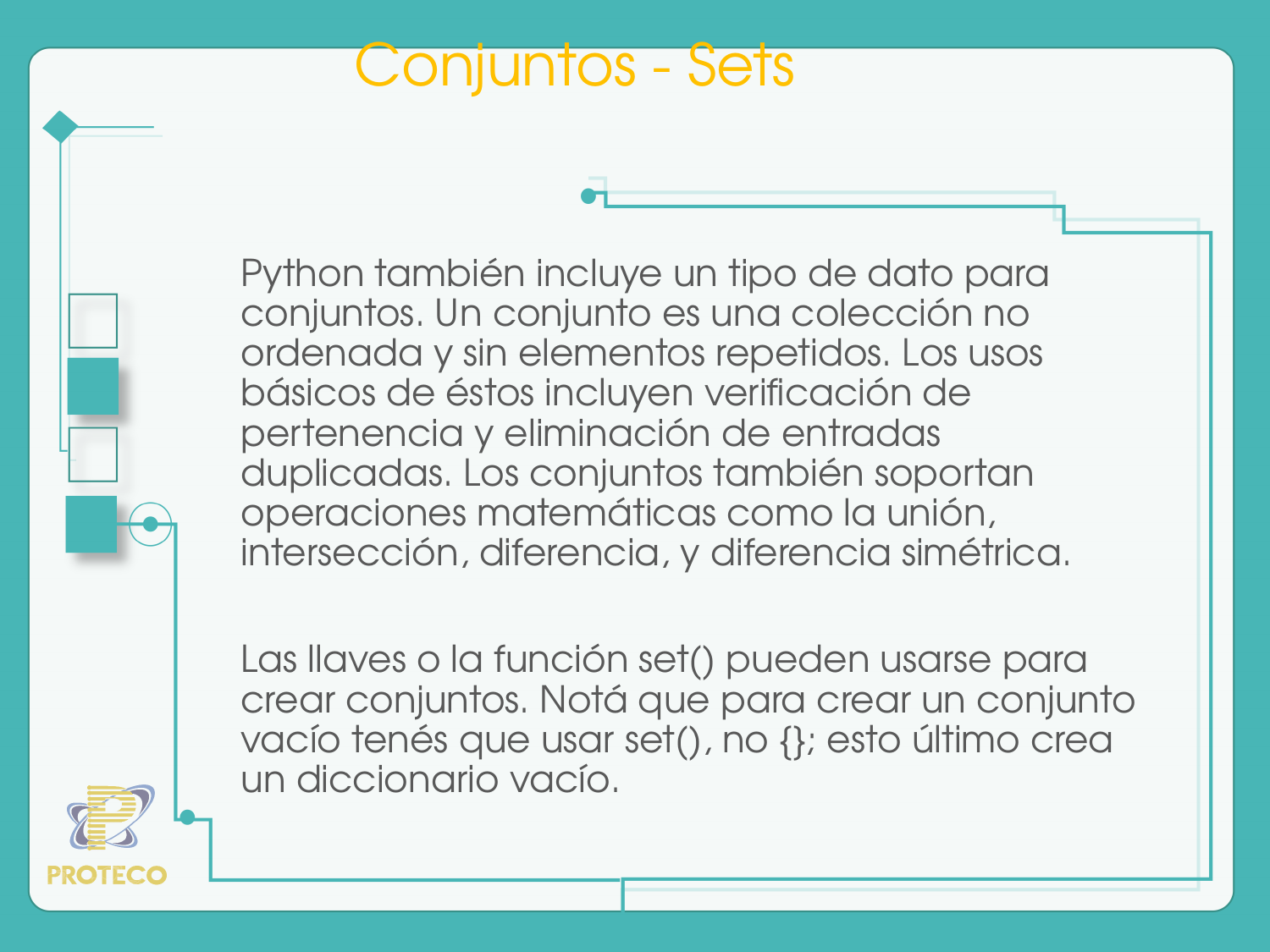

# Conjuntos - Sets
Python también incluye un tipo de dato para conjuntos. Un conjunto es una colección no ordenada y sin elementos repetidos. Los usos básicos de éstos incluyen verificación de pertenencia y eliminación de entradas duplicadas. Los conjuntos también soportan operaciones matemáticas como la unión, intersección, diferencia, y diferencia simétrica.

Las llaves o la función set() pueden usarse para crear conjuntos. Notá que para crear un conjunto vacío tenés que usar set(), no {}; esto último crea un diccionario vacío.